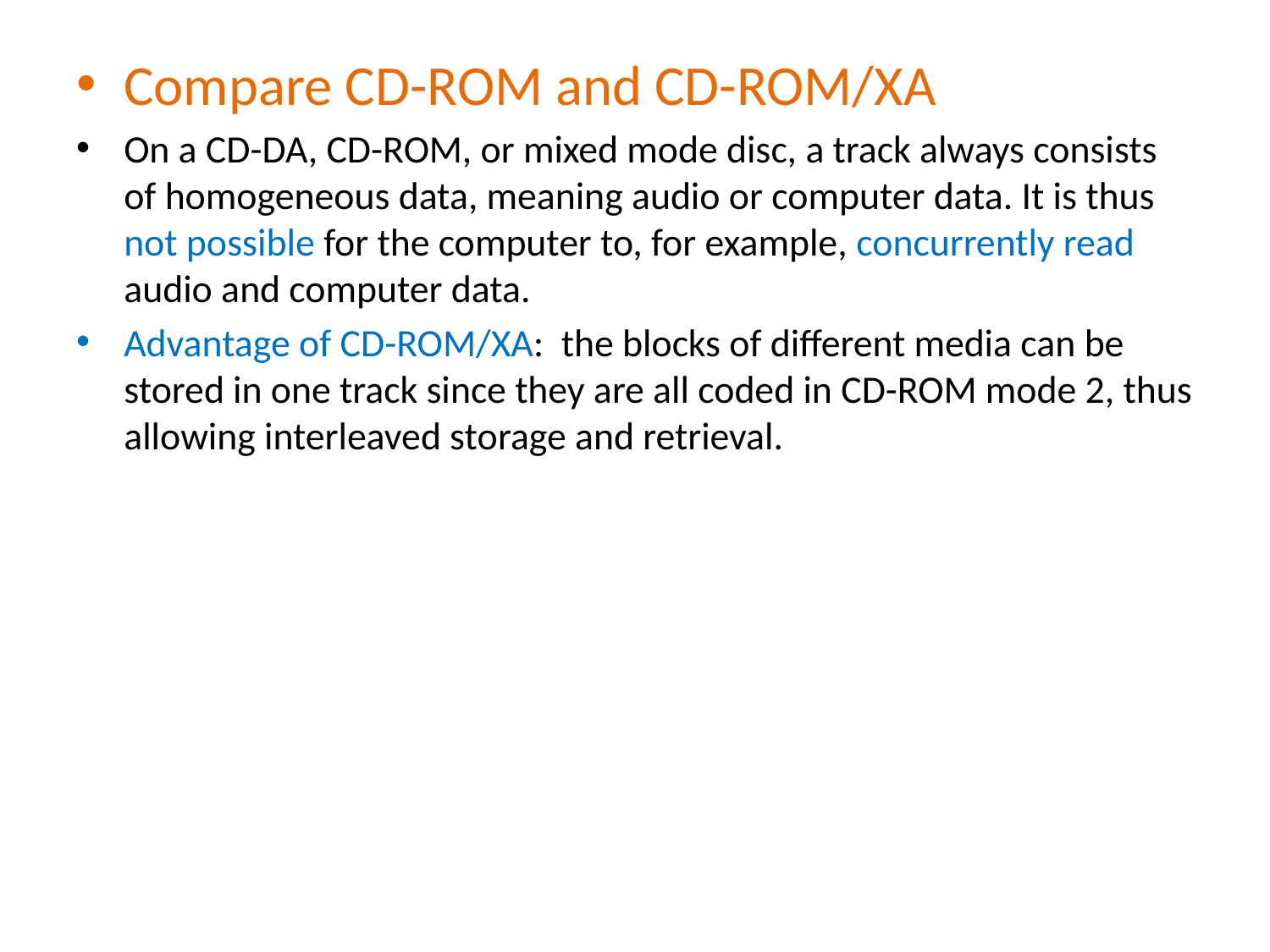

Compare CD-ROM and CD-ROM/XA
On a CD-DA, CD-ROM, or mixed mode disc, a track always consists of homogeneous data, meaning audio or computer data. It is thus not possible for the computer to, for example, concurrently read audio and computer data.
Advantage of CD-ROM/XA:  the blocks of different media can be stored in one track since they are all coded in CD-ROM mode 2, thus allowing interleaved storage and retrieval.